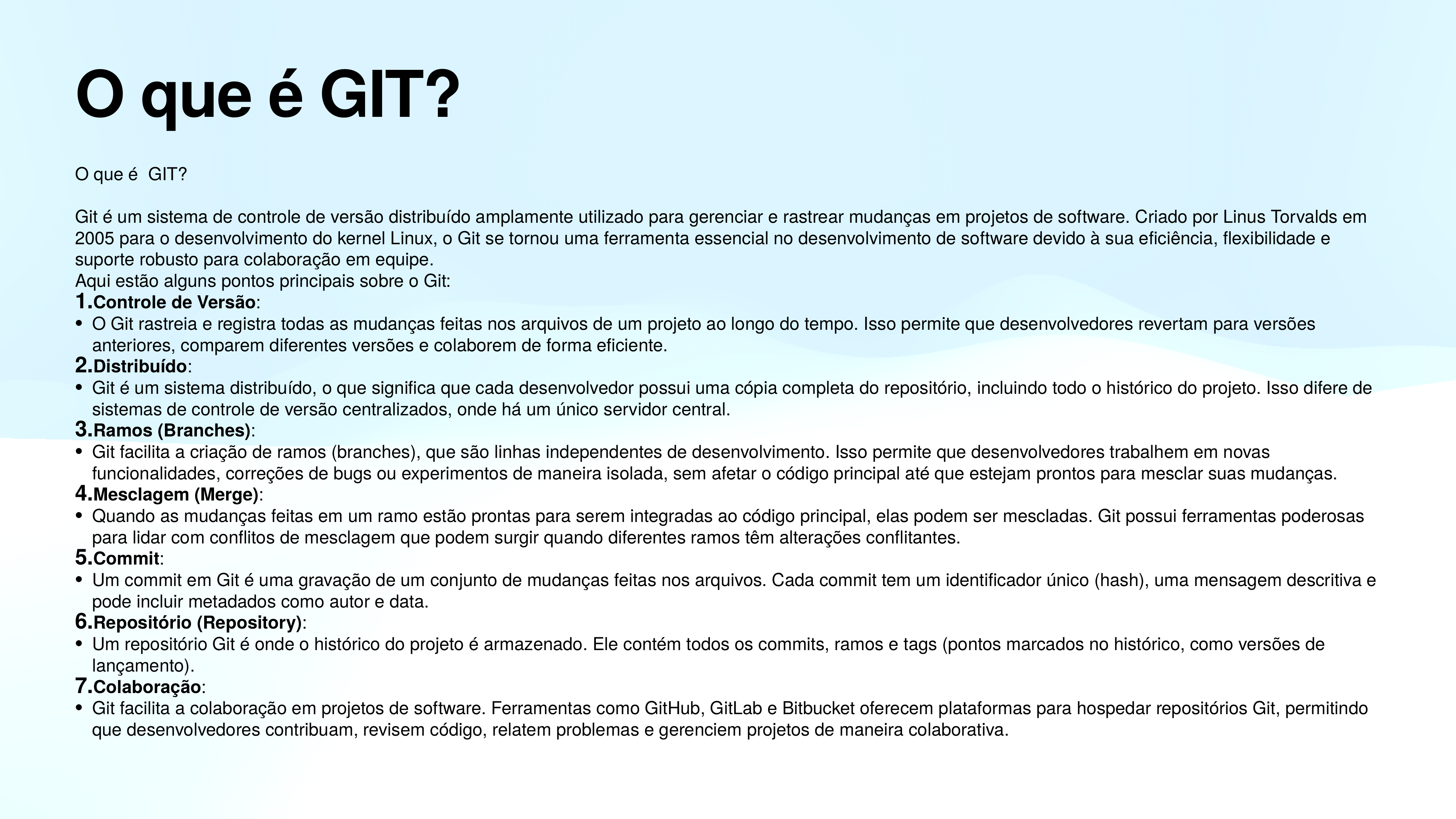

# O que é GIT?
O que é  GIT?
Git é um sistema de controle de versão distribuído amplamente utilizado para gerenciar e rastrear mudanças em projetos de software. Criado por Linus Torvalds em 2005 para o desenvolvimento do kernel Linux, o Git se tornou uma ferramenta essencial no desenvolvimento de software devido à sua eficiência, flexibilidade e suporte robusto para colaboração em equipe.
Aqui estão alguns pontos principais sobre o Git:
Controle de Versão:
O Git rastreia e registra todas as mudanças feitas nos arquivos de um projeto ao longo do tempo. Isso permite que desenvolvedores revertam para versões anteriores, comparem diferentes versões e colaborem de forma eficiente.
Distribuído:
Git é um sistema distribuído, o que significa que cada desenvolvedor possui uma cópia completa do repositório, incluindo todo o histórico do projeto. Isso difere de sistemas de controle de versão centralizados, onde há um único servidor central.
Ramos (Branches):
Git facilita a criação de ramos (branches), que são linhas independentes de desenvolvimento. Isso permite que desenvolvedores trabalhem em novas funcionalidades, correções de bugs ou experimentos de maneira isolada, sem afetar o código principal até que estejam prontos para mesclar suas mudanças.
Mesclagem (Merge):
Quando as mudanças feitas em um ramo estão prontas para serem integradas ao código principal, elas podem ser mescladas. Git possui ferramentas poderosas para lidar com conflitos de mesclagem que podem surgir quando diferentes ramos têm alterações conflitantes.
Commit:
Um commit em Git é uma gravação de um conjunto de mudanças feitas nos arquivos. Cada commit tem um identificador único (hash), uma mensagem descritiva e pode incluir metadados como autor e data.
Repositório (Repository):
Um repositório Git é onde o histórico do projeto é armazenado. Ele contém todos os commits, ramos e tags (pontos marcados no histórico, como versões de lançamento).
Colaboração:
Git facilita a colaboração em projetos de software. Ferramentas como GitHub, GitLab e Bitbucket oferecem plataformas para hospedar repositórios Git, permitindo que desenvolvedores contribuam, revisem código, relatem problemas e gerenciem projetos de maneira colaborativa.